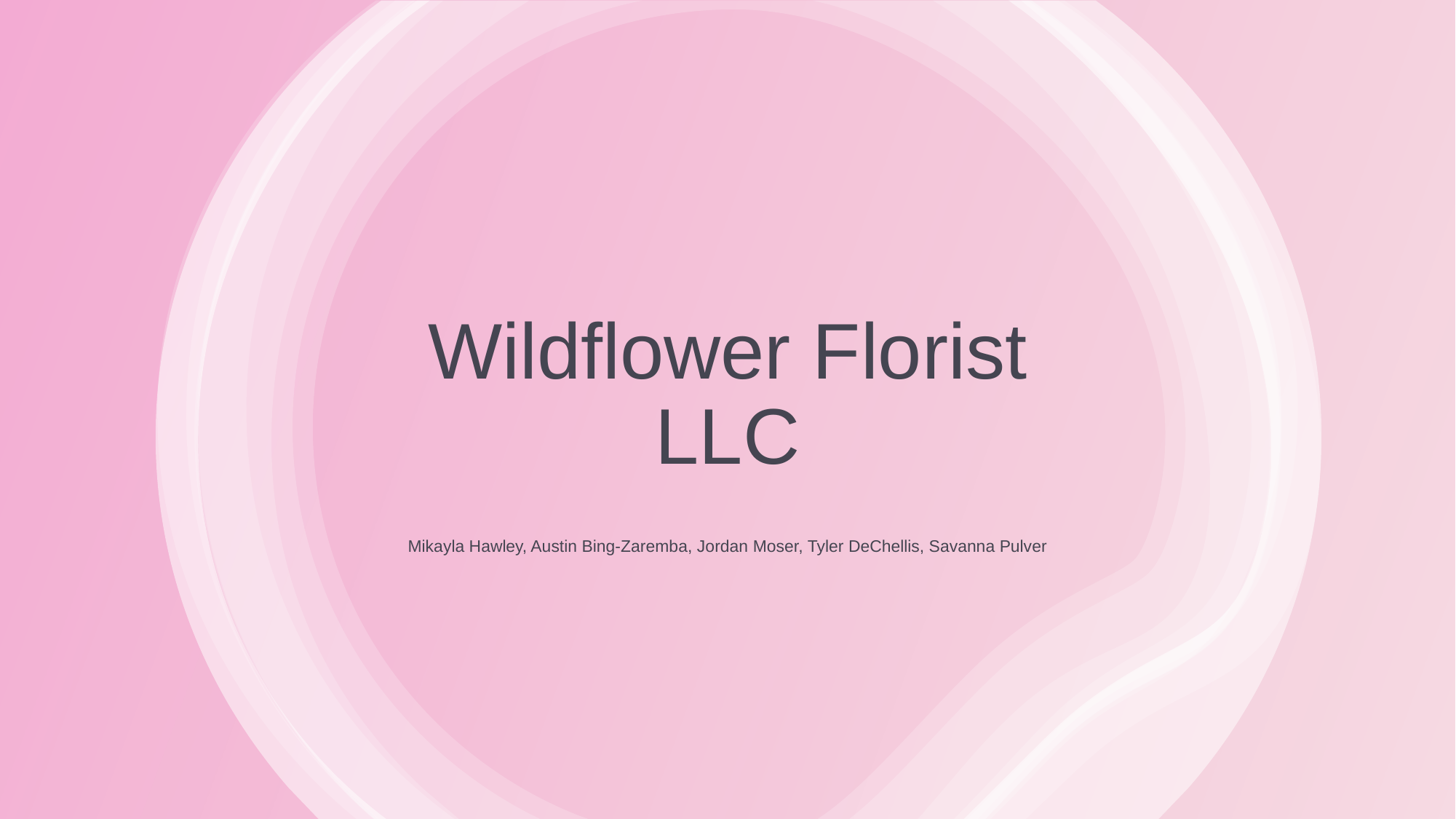

# Wildflower Florist LLC

Mikayla Hawley, Austin Bing-Zaremba, Jordan Moser, Tyler DeChellis, Savanna Pulver